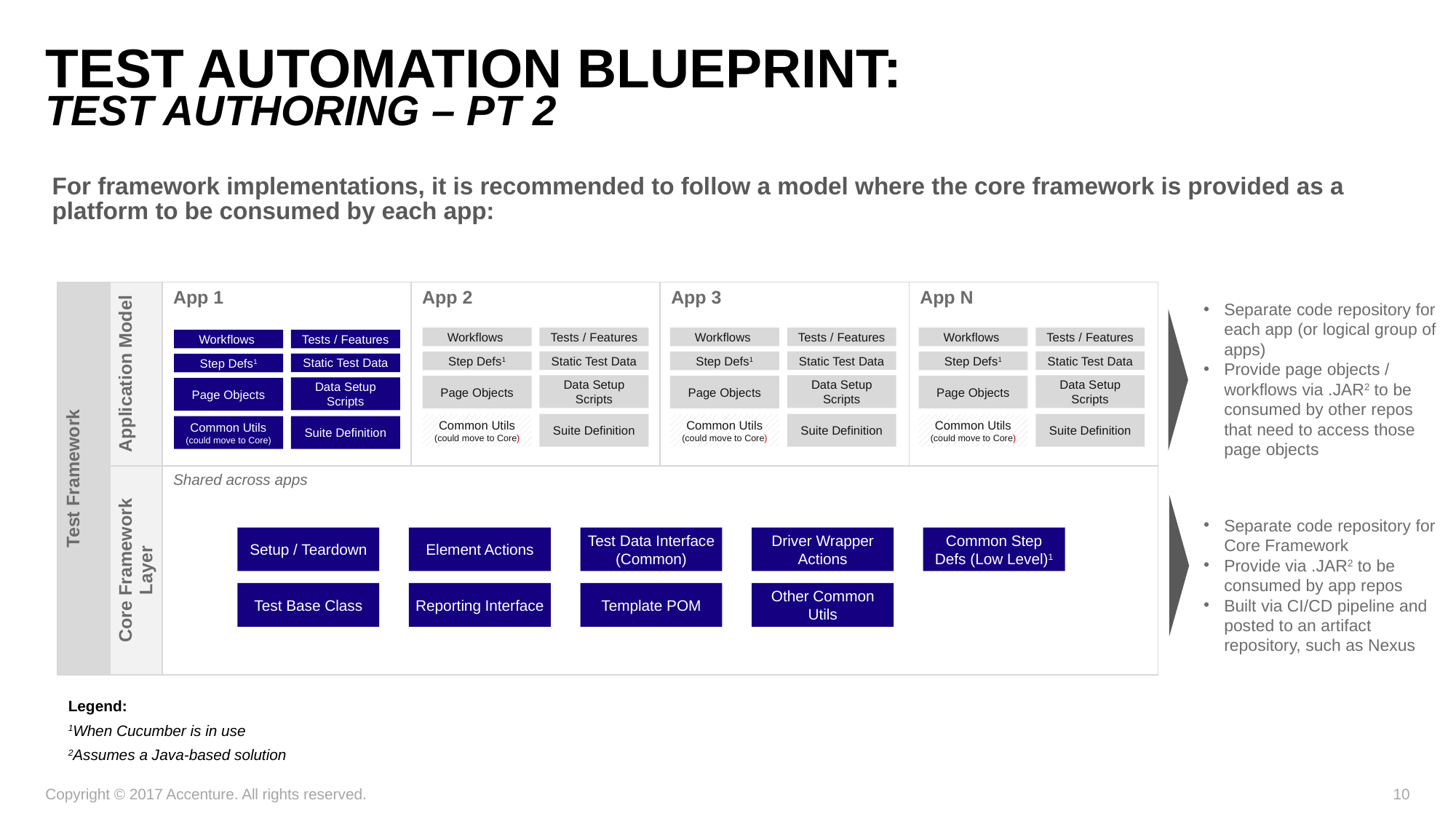

# Test Automation Blueprint: Test authoring – Pt 2
For framework implementations, it is recommended to follow a model where the core framework is provided as a platform to be consumed by each app:
| Test Framework | Application Model | App 1 | App 2 | App 3 | App N |
| --- | --- | --- | --- | --- | --- |
|  | Core Framework Layer | Shared across apps |  |  |  |
Separate code repository for each app (or logical group of apps)
Provide page objects / workflows via .JAR2 to be consumed by other repos that need to access those page objects
Workflows
Tests / Features
Static Test Data
Step Defs1
Data Setup Scripts
Page Objects
Common Utils
(could move to Core)
Suite Definition
Workflows
Tests / Features
Static Test Data
Step Defs1
Data Setup Scripts
Page Objects
Common Utils
(could move to Core)
Suite Definition
Workflows
Tests / Features
Static Test Data
Step Defs1
Data Setup Scripts
Page Objects
Common Utils
(could move to Core)
Suite Definition
Workflows
Tests / Features
Static Test Data
Step Defs1
Data Setup Scripts
Page Objects
Common Utils
(could move to Core)
Suite Definition

Separate code repository for Core Framework
Provide via .JAR2 to be consumed by app repos
Built via CI/CD pipeline and posted to an artifact repository, such as Nexus
Setup / Teardown
Element Actions
Test Data Interface (Common)
Driver Wrapper Actions
Common Step Defs (Low Level)1

Test Base Class
Reporting Interface
Template POM
Other Common Utils
Legend:
1When Cucumber is in use
2Assumes a Java-based solution
Copyright © 2017 Accenture. All rights reserved.
10